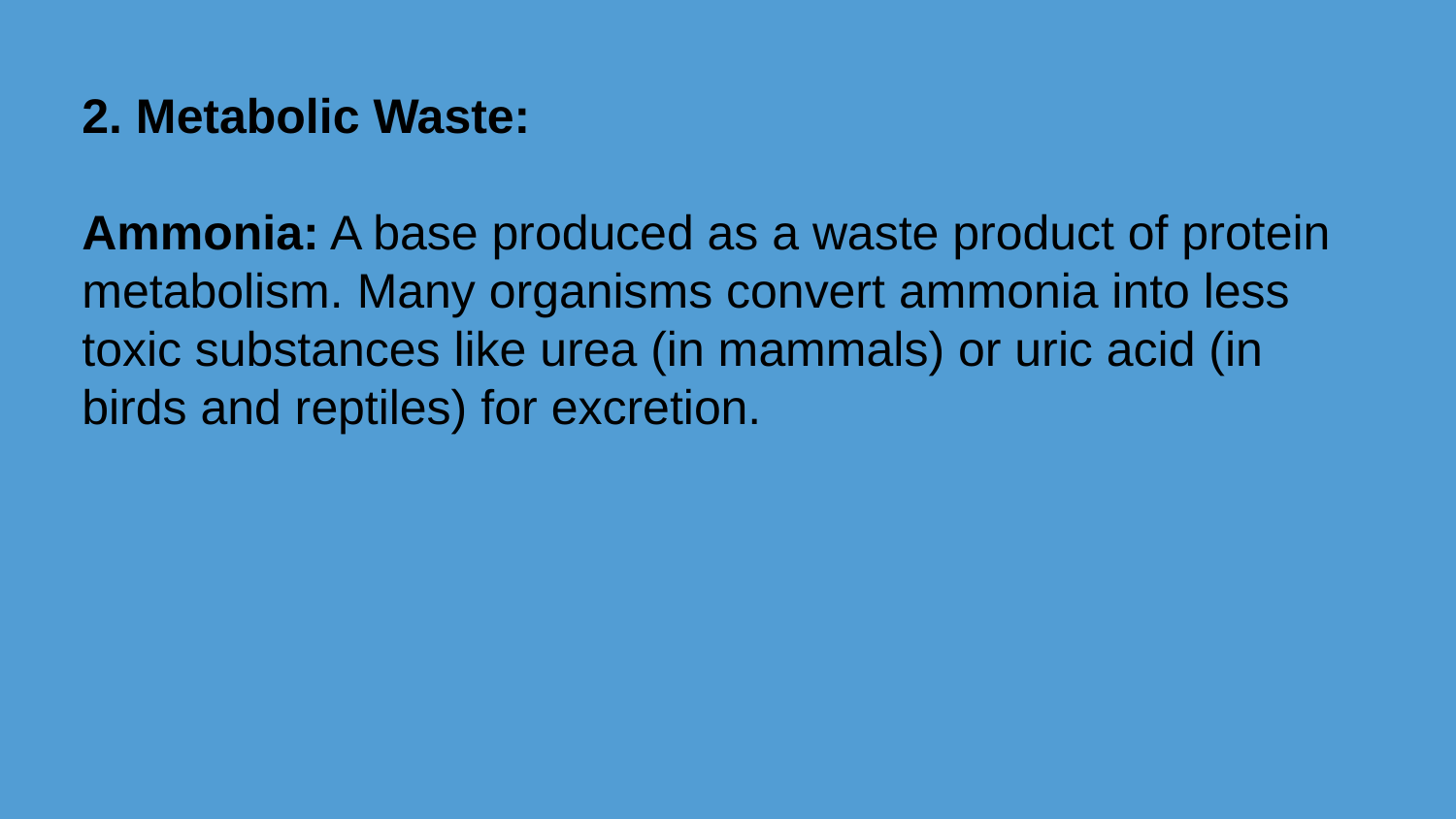

2. Metabolic Waste:

Ammonia: A base produced as a waste product of protein metabolism. Many organisms convert ammonia into less toxic substances like urea (in mammals) or uric acid (in birds and reptiles) for excretion.